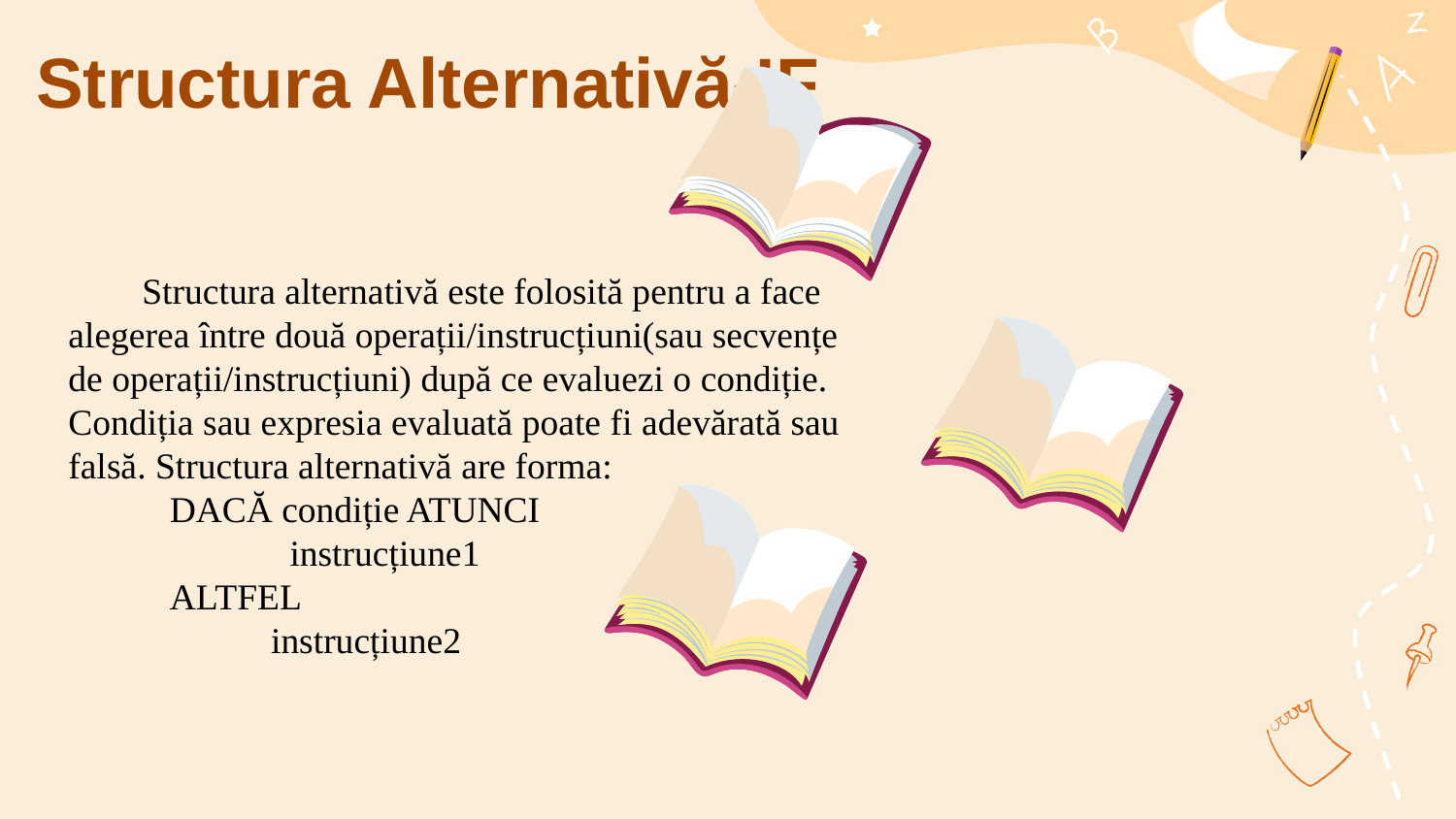

# Structura Alternativă-IF

        Structura alternativă este folosită pentru a face alegerea între două operații/instrucțiuni(sau secvențe de operații/instrucțiuni) după ce evaluezi o condiție. Condiția sau expresia evaluată poate fi adevărată sau falsă. Structura alternativă are forma:
           DACĂ condiție ATUNCI
                        instrucțiune1
           ALTFEL                                                                                  instrucțiune2